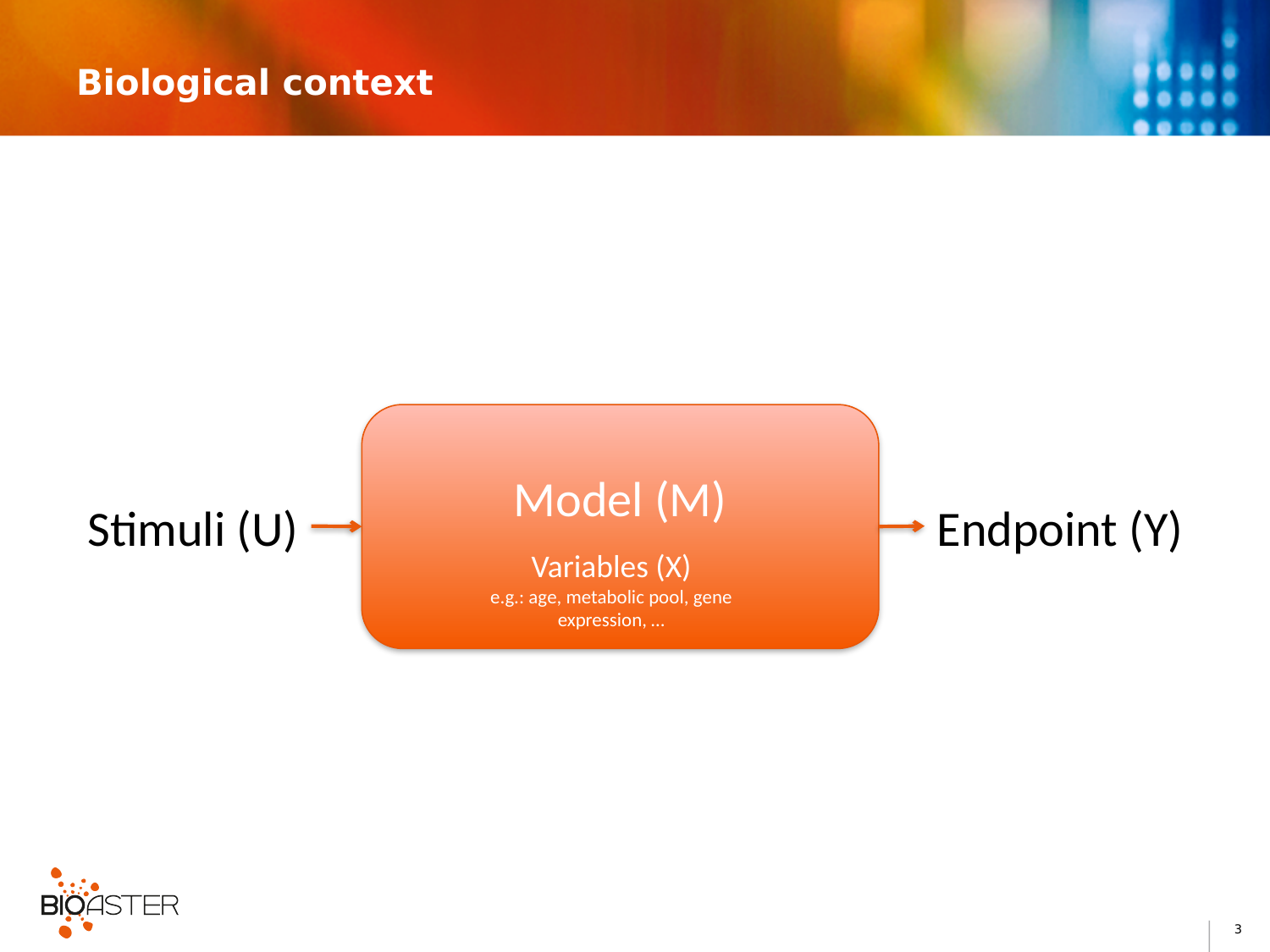

# Biological context
Model (M)

Stimuli (U)
Endpoint (Y)
Variables (X)
e.g.: age, metabolic pool, gene expression, …

3